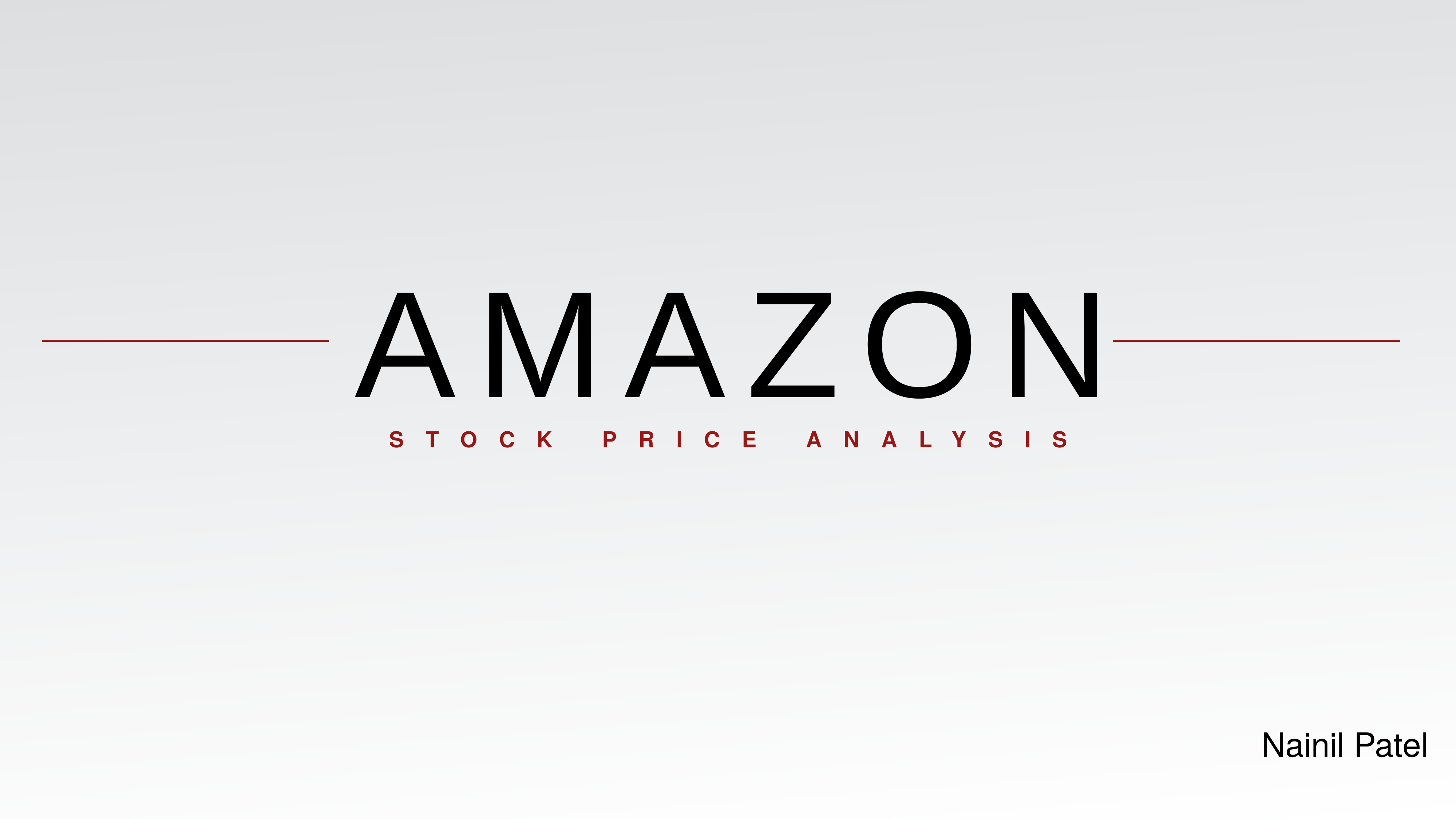

# AMAZON

STOCK PRICE ANALYSIS
Nainil Patel